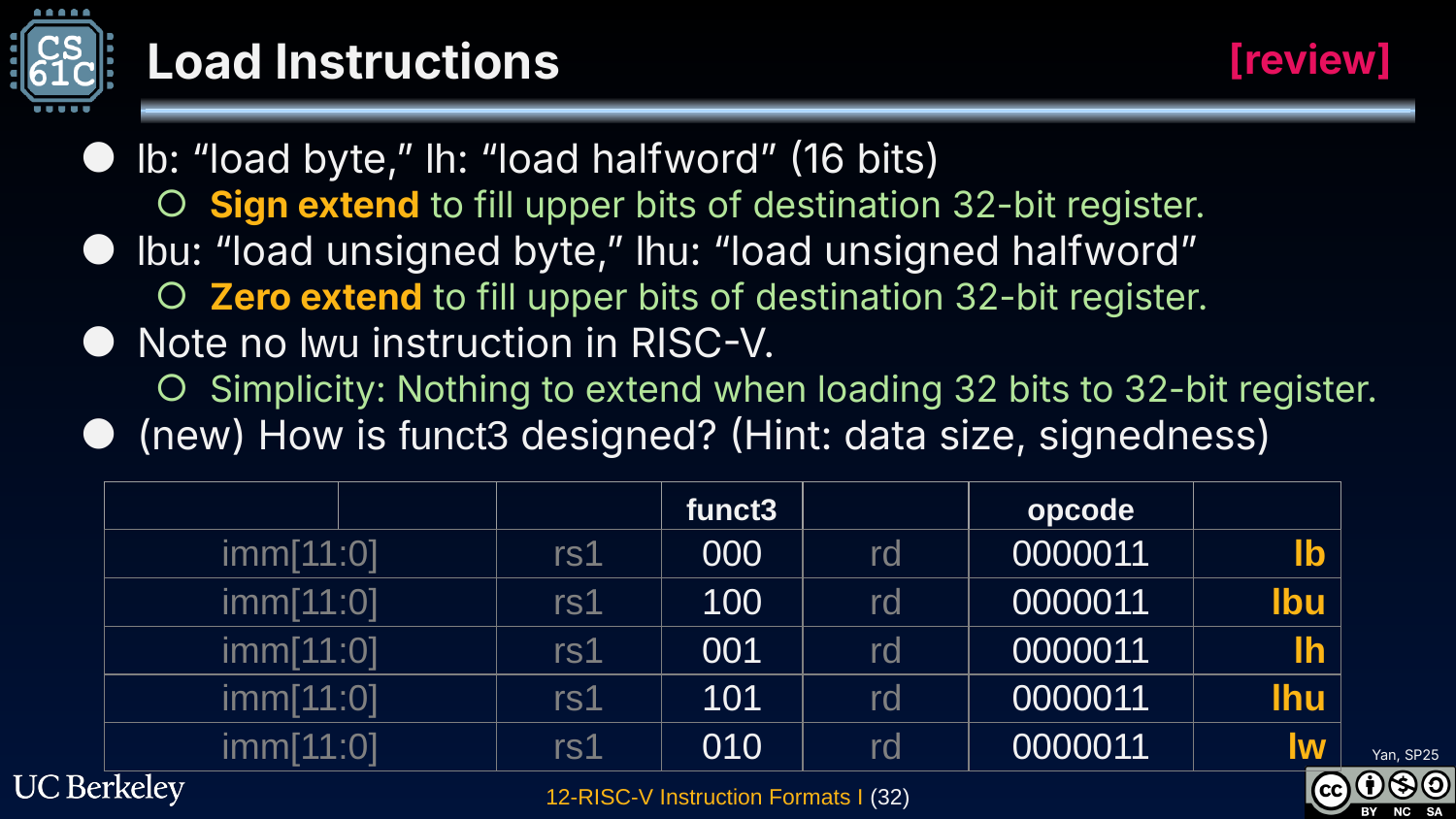

# Load Instructions
[review]
lb: “load byte,” lh: “load halfword” (16 bits)
Sign extend to fill upper bits of destination 32-bit register.
lbu: “load unsigned byte,” lhu: “load unsigned halfword”
Zero extend to fill upper bits of destination 32-bit register.
Note no lwu instruction in RISC-V.
Simplicity: Nothing to extend when loading 32 bits to 32-bit register.
(new) How is funct3 designed? (Hint: data size, signedness)
|  |  |  | funct3 |  | opcode |  |
| --- | --- | --- | --- | --- | --- | --- |
| imm[11:0] |  | rs1 | 000 | rd | 0000011 | lb |
| imm[11:0] |  | rs1 | 100 | rd | 0000011 | lbu |
| imm[11:0] |  | rs1 | 001 | rd | 0000011 | lh |
| imm[11:0] |  | rs1 | 101 | rd | 0000011 | lhu |
| imm[11:0] |  | rs1 | 010 | rd | 0000011 | lw |